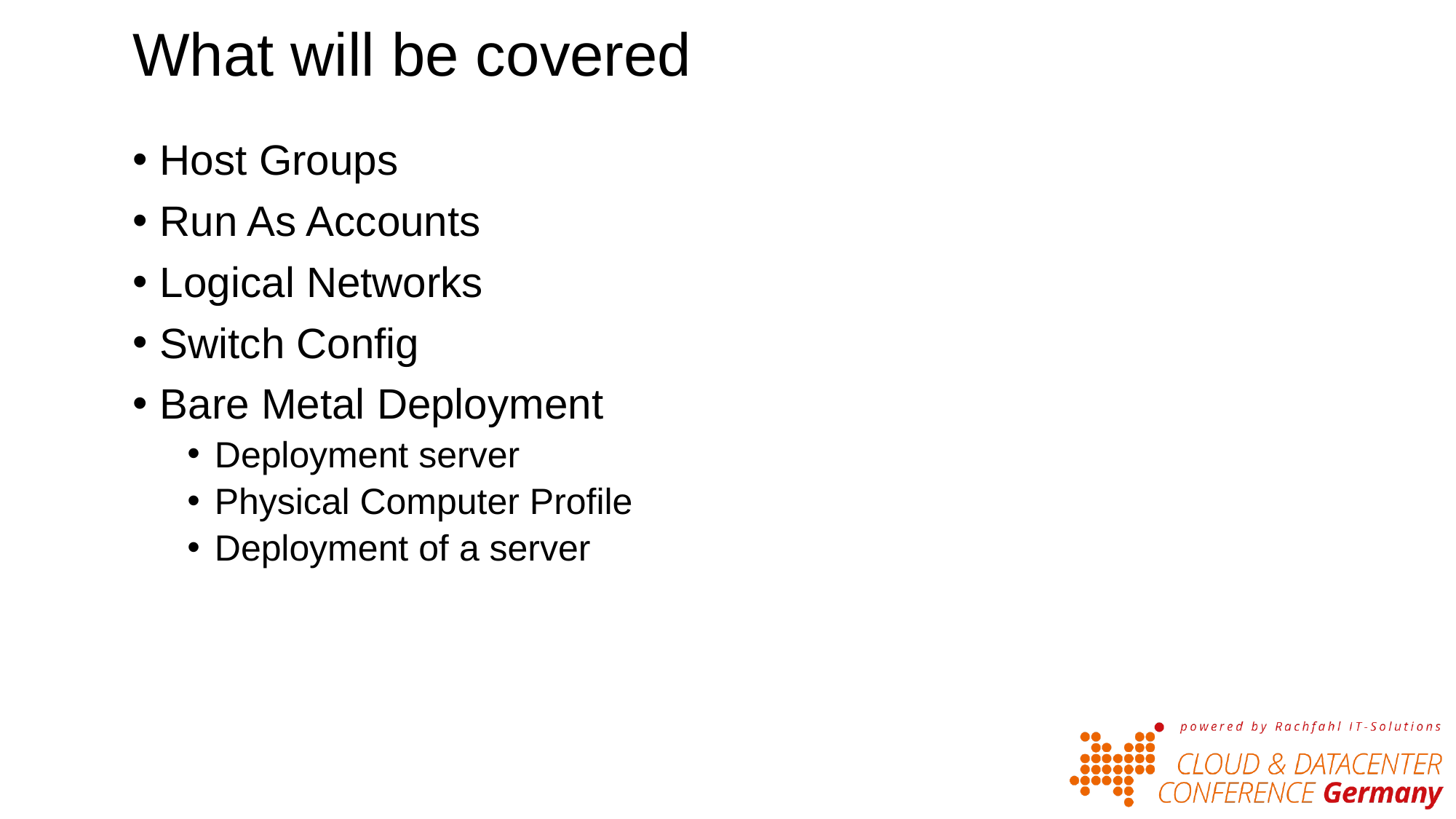

# What will be covered
Host Groups
Run As Accounts
Logical Networks
Switch Config
Bare Metal Deployment
Deployment server
Physical Computer Profile
Deployment of a server